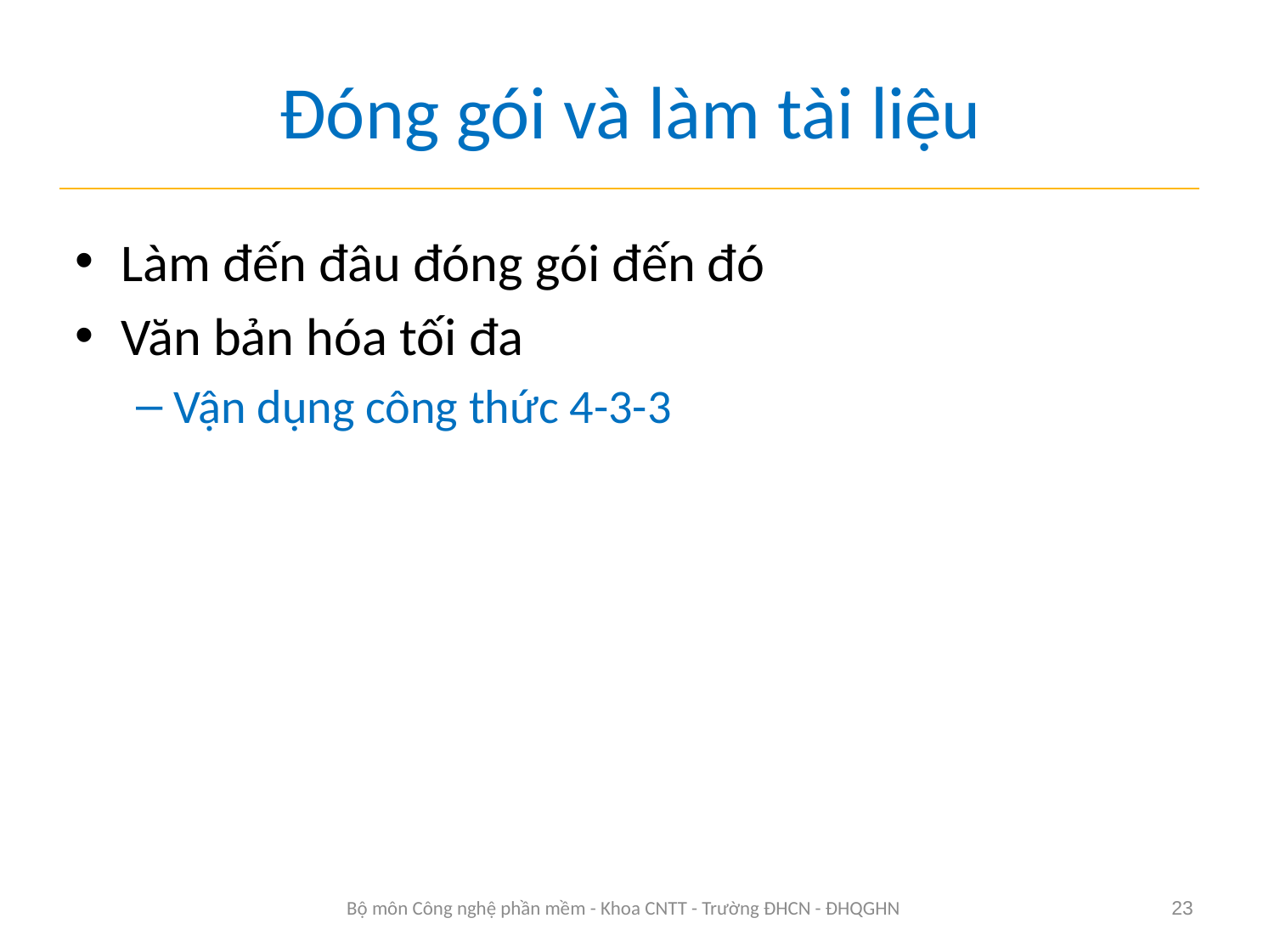

# Đóng gói và làm tài liệu
Làm đến đâu đóng gói đến đó
Văn bản hóa tối đa
Vận dụng công thức 4-3-3
Bộ môn Công nghệ phần mềm - Khoa CNTT - Trường ĐHCN - ĐHQGHN
23